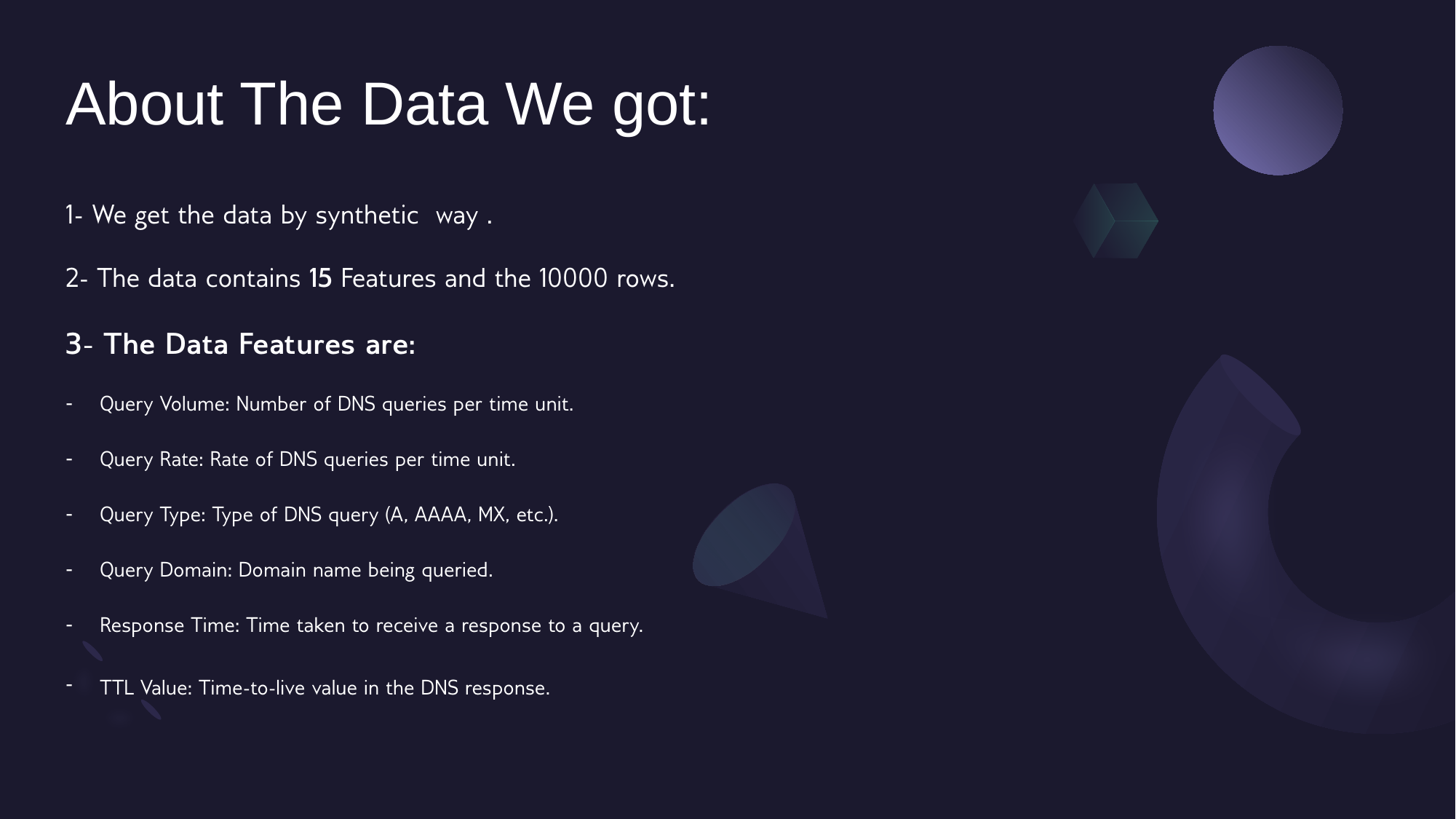

# About The Data We got:
1- We get the data by synthetic  way .
2- The data contains 15 Features and the 10000 rows.
3- The Data Features are:
Query Volume: Number of DNS queries per time unit.
Query Rate: Rate of DNS queries per time unit.
Query Type: Type of DNS query (A, AAAA, MX, etc.).
Query Domain: Domain name being queried.
Response Time: Time taken to receive a response to a query.
TTL Value: Time-to-live value in the DNS response.